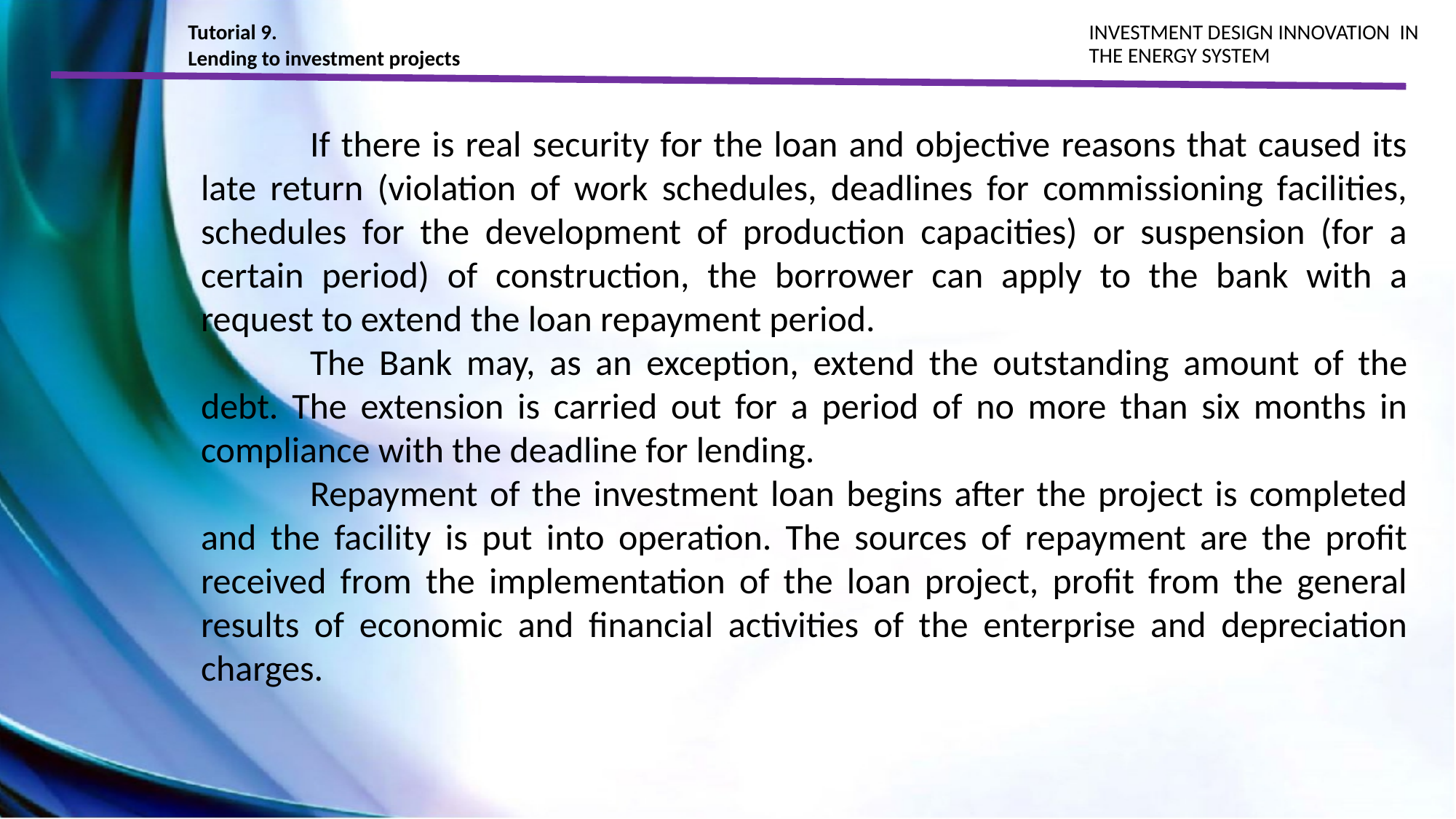

Tutorial 9.
Lending to investment projects
INVESTMENT DESIGN INNOVATION  IN
THE ENERGY SYSTEM
	If there is real security for the loan and objective reasons that caused its late return (violation of work schedules, deadlines for commissioning facilities, schedules for the development of production capacities) or suspension (for a certain period) of construction, the borrower can apply to the bank with a request to extend the loan repayment period.
	The Bank may, as an exception, extend the outstanding amount of the debt. The extension is carried out for a period of no more than six months in compliance with the deadline for lending.
	Repayment of the investment loan begins after the project is completed and the facility is put into operation. The sources of repayment are the profit received from the implementation of the loan project, profit from the general results of economic and financial activities of the enterprise and depreciation charges.